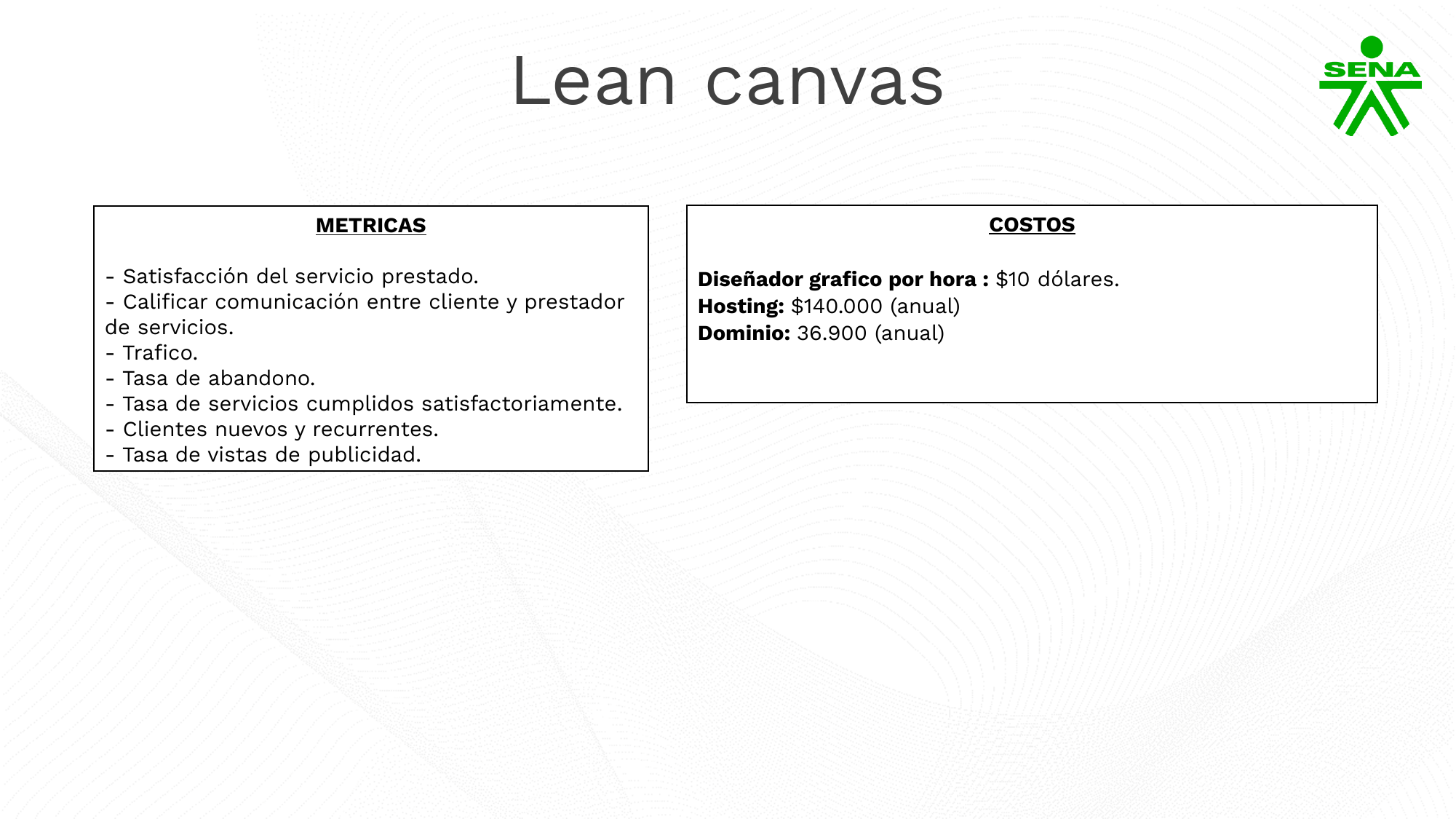

Lean canvas
COSTOS

Diseñador grafico por hora : $10 dólares.
Hosting: $140.000 (anual)
Dominio: 36.900 (anual)

METRICAS

- Satisfacción del servicio prestado.
- Calificar comunicación entre cliente y prestador de servicios.
- Trafico.
- Tasa de abandono.
- Tasa de servicios cumplidos satisfactoriamente.
- Clientes nuevos y recurrentes.
- Tasa de vistas de publicidad.